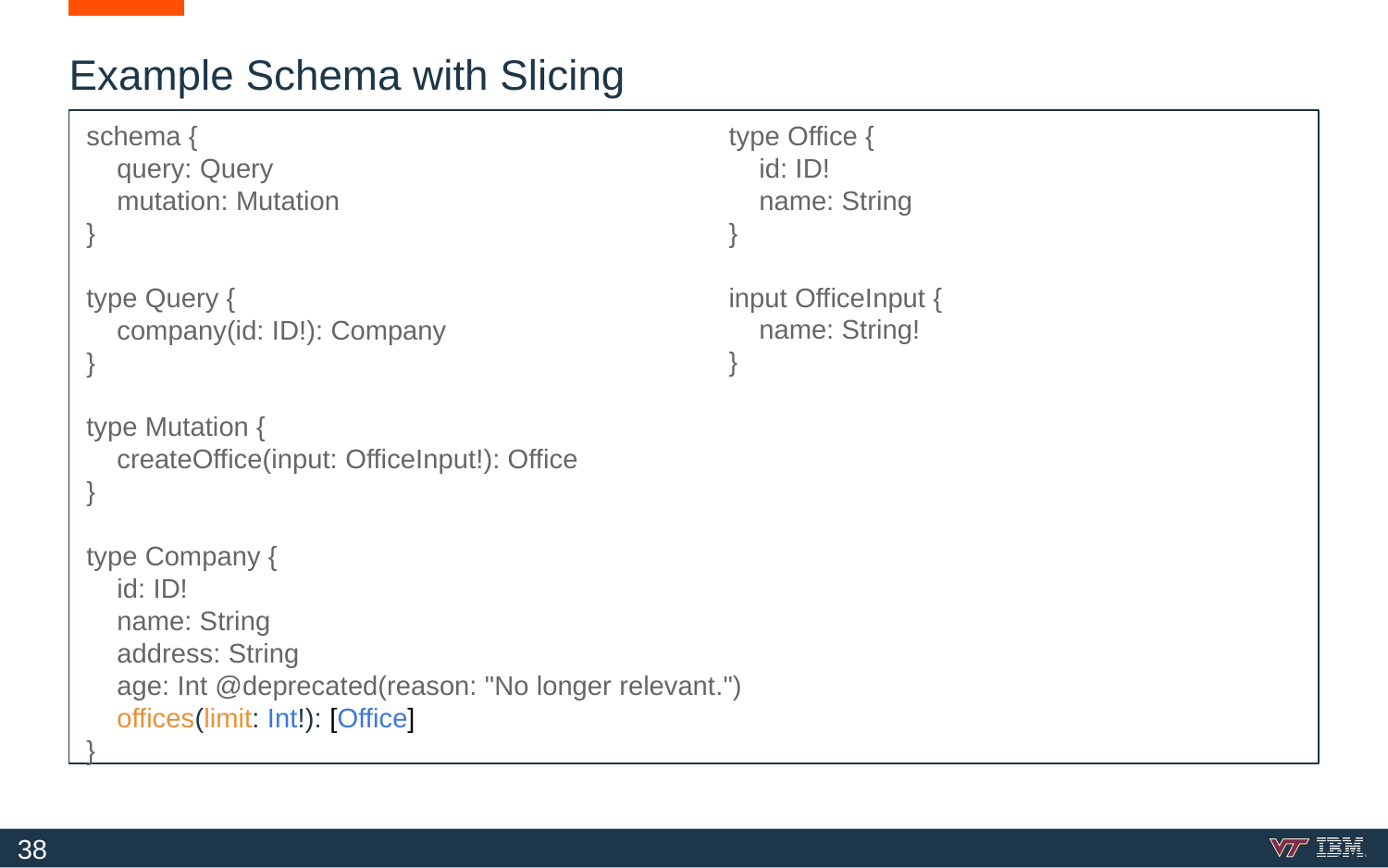

# Example Schema with Slicing

type Office {
    id: ID!
    name: String
}

input OfficeInput {
    name: String!
}

schema {
    query: Query
    mutation: Mutation
}

type Query {
    company(id: ID!): Company
}

type Mutation {
    createOffice(input: OfficeInput!): Office
}

type Company {
    id: ID!
    name: String
    address: String
    age: Int @deprecated(reason: "No longer relevant.")
    offices(limit: Int!): [Office]
}